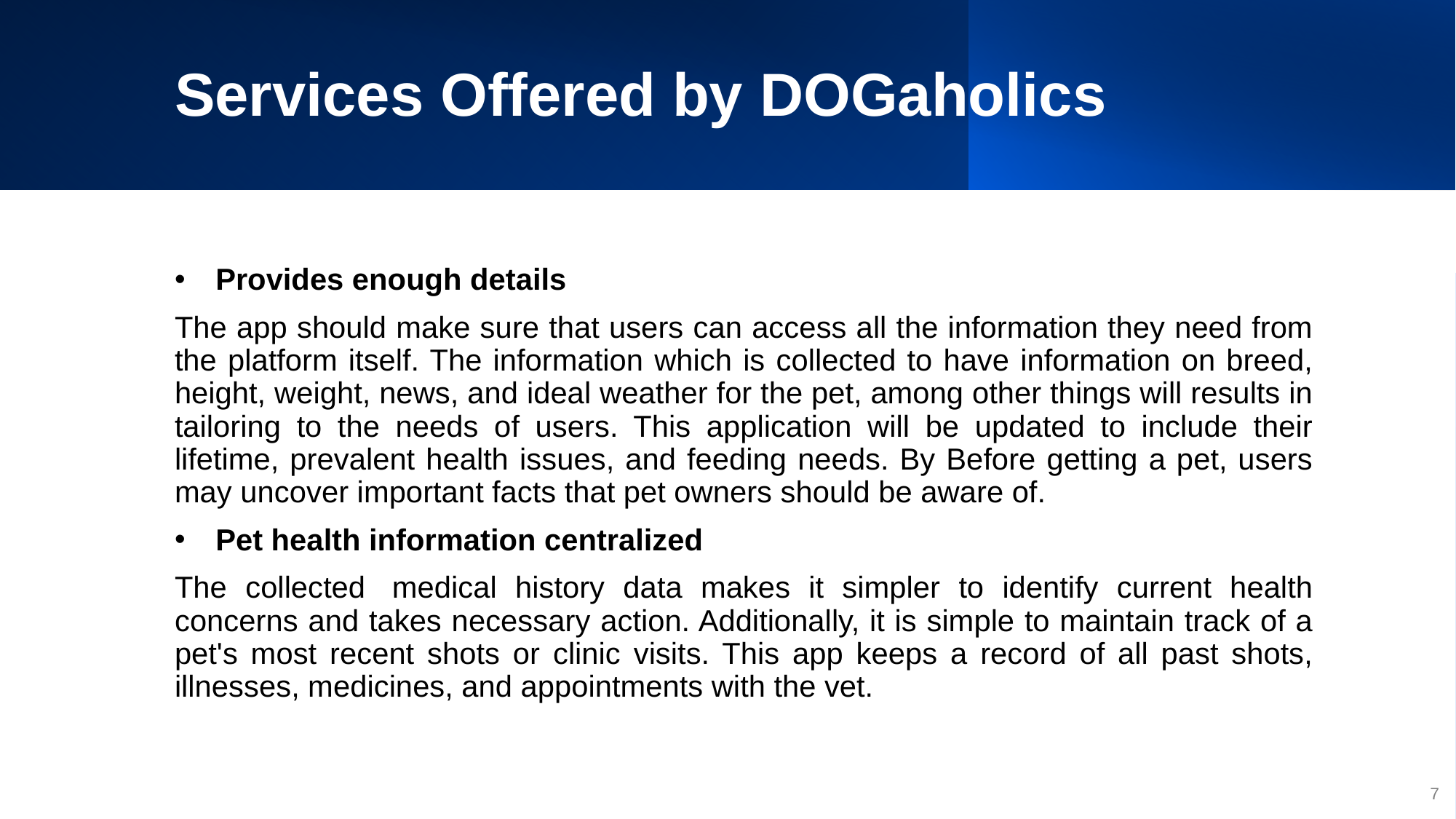

# Services Offered by DOGaholics
Provides enough details
The app should make sure that users can access all the information they need from the platform itself. The information which is collected to have information on breed, height, weight, news, and ideal weather for the pet, among other things will results in tailoring to the needs of users. This application will be updated to include their lifetime, prevalent health issues, and feeding needs. By Before getting a pet, users may uncover important facts that pet owners should be aware of.
Pet health information centralized
The collected  medical history data makes it simpler to identify current health concerns and takes necessary action. Additionally, it is simple to maintain track of a pet's most recent shots or clinic visits. This app keeps a record of all past shots, illnesses, medicines, and appointments with the vet.
7